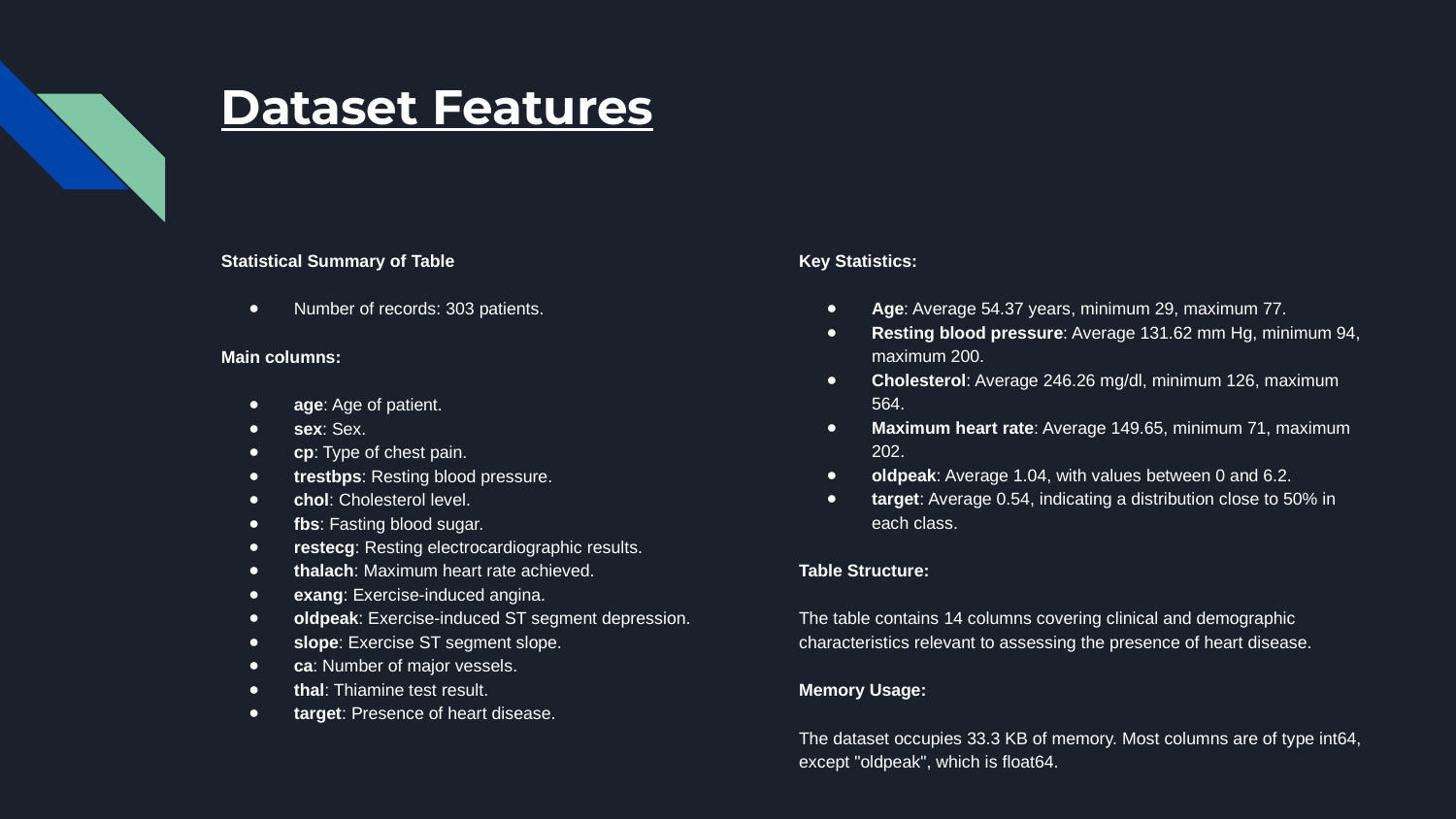

Dataset Features
Statistical Summary of Table
Number of records: 303 patients.
Main columns:
age: Age of patient.
sex: Sex.
cp: Type of chest pain.
trestbps: Resting blood pressure.
chol: Cholesterol level.
fbs: Fasting blood sugar.
restecg: Resting electrocardiographic results.
thalach: Maximum heart rate achieved.
exang: Exercise-induced angina.
oldpeak: Exercise-induced ST segment depression.
slope: Exercise ST segment slope.
ca: Number of major vessels.
thal: Thiamine test result.
target: Presence of heart disease.

Key Statistics:
Age: Average 54.37 years, minimum 29, maximum 77.
Resting blood pressure: Average 131.62 mm Hg, minimum 94, maximum 200.
Cholesterol: Average 246.26 mg/dl, minimum 126, maximum 564.
Maximum heart rate: Average 149.65, minimum 71, maximum 202.
oldpeak: Average 1.04, with values ​​between 0 and 6.2.
target: Average 0.54, indicating a distribution close to 50% in each class.
Table Structure:
The table contains 14 columns covering clinical and demographic characteristics relevant to assessing the presence of heart disease.
Memory Usage:
The dataset occupies 33.3 KB of memory. Most columns are of type int64, except "oldpeak", which is float64.